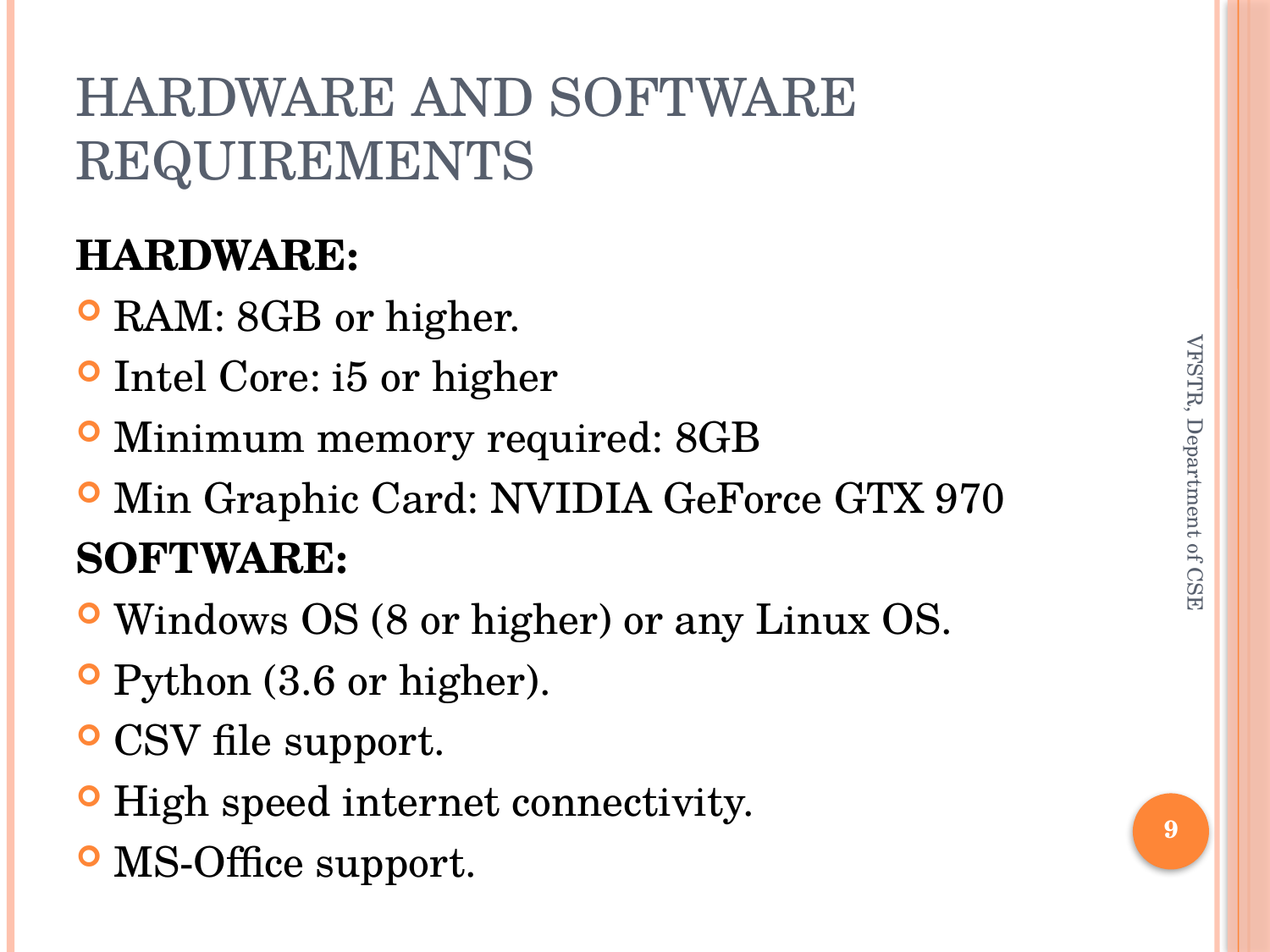

# Hardware and Software Requirements
HARDWARE:
RAM: 8GB or higher.
Intel Core: i5 or higher
Minimum memory required: 8GB
Min Graphic Card: NVIDIA GeForce GTX 970
SOFTWARE:
Windows OS (8 or higher) or any Linux OS.
Python (3.6 or higher).
CSV file support.
High speed internet connectivity.
MS-Office support.

VFSTR, Department of CSE
9